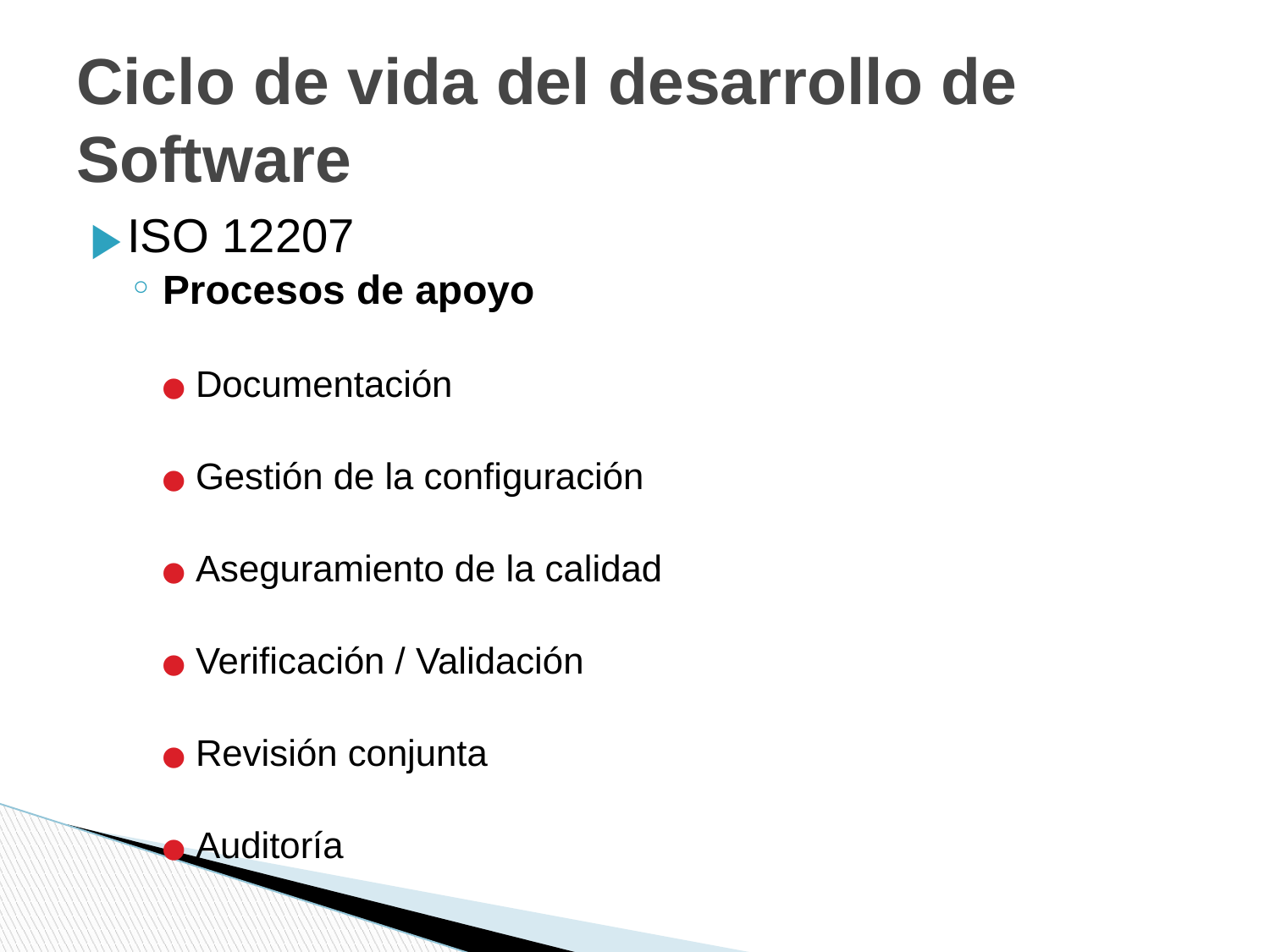

# Ciclo de vida del desarrollo de Software
ISO 12207
Procesos de apoyo

Documentación

Gestión de la configuración

Aseguramiento de la calidad

Verificación / Validación

Revisión conjunta

Auditoría